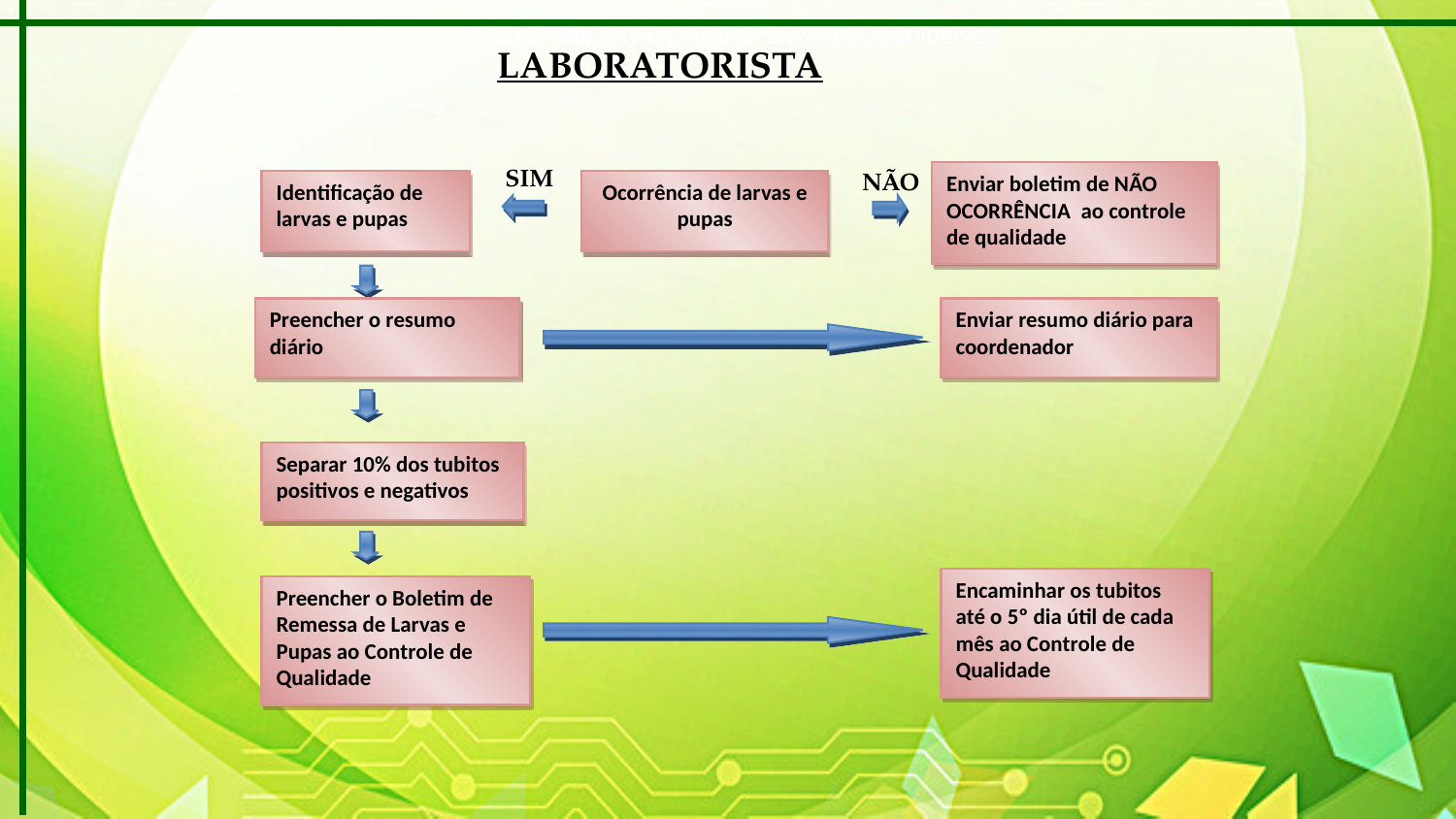

NOTA INFORMATIVA N.01/2019- SAPAPVS/SECD/DE/SES
LABORATORISTA
SIM
NÃO
Enviar boletim de NÃO OCORRÊNCIA  ao controle de qualidade
Identificação de larvas e pupas
Ocorrência de larvas e pupas

Preencher o resumo diário
Enviar resumo diário para coordenador

Separar 10% dos tubitos positivos e negativos

Encaminhar os tubitos até o 5º dia útil de cada mês ao Controle de Qualidade
Preencher o Boletim de Remessa de Larvas e Pupas ao Controle de Qualidade